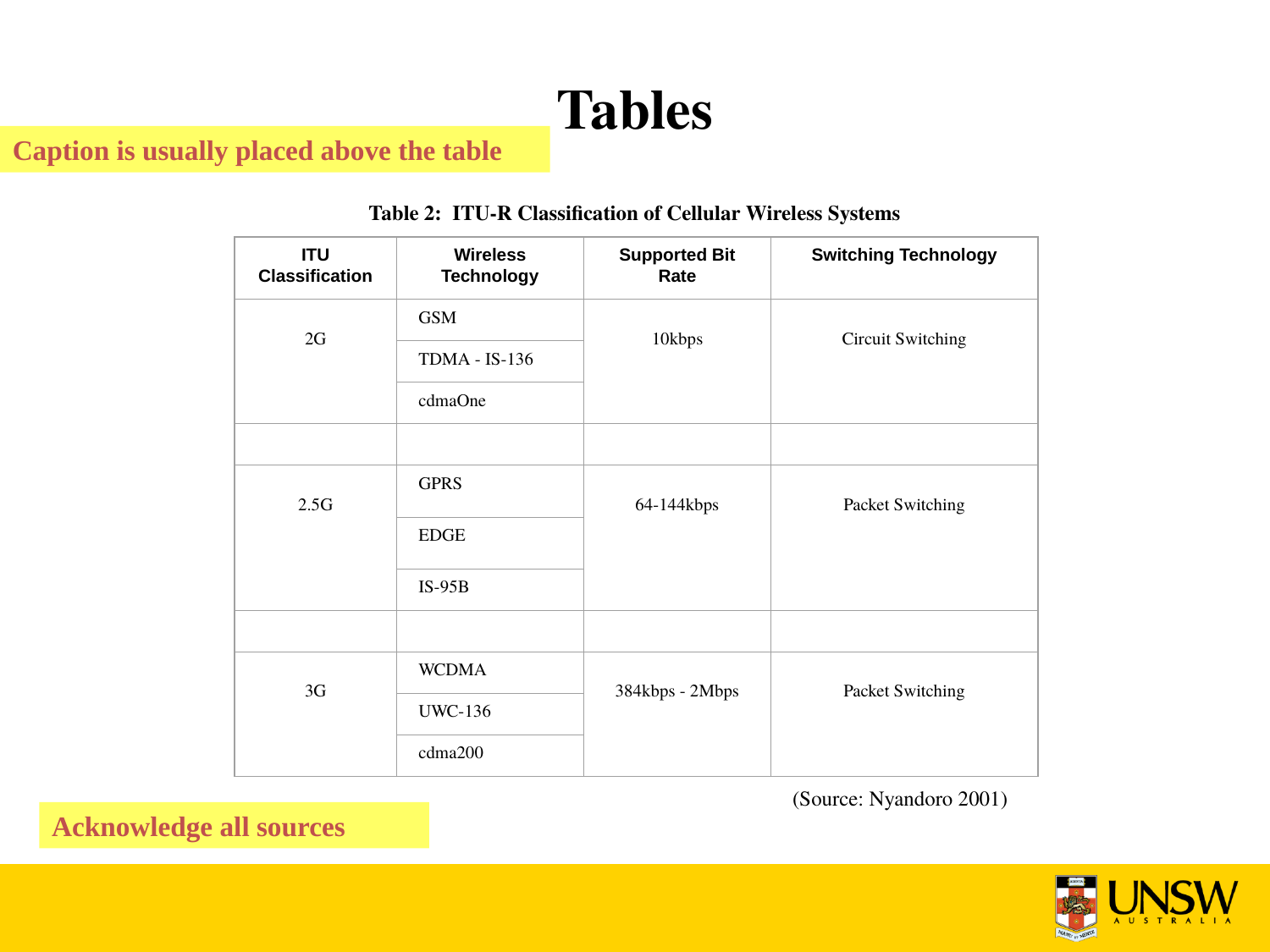

# Tables Table 2:  ITU-R Classification of Cellular Wireless Systems
Caption is usually placed above the table

ITU Classification

Wireless Technology

Supported Bit Rate

Switching Technology

2G

GSM

10kbps

Circuit Switching

TDMA - IS-136

cdmaOne

2.5G

GPRS

64-144kbps

Packet Switching

EDGE

IS-95B

3G

WCDMA

384kbps - 2Mbps

Packet Switching

UWC-136

cdma200

(Source: Nyandoro 2001)
Acknowledge all sources